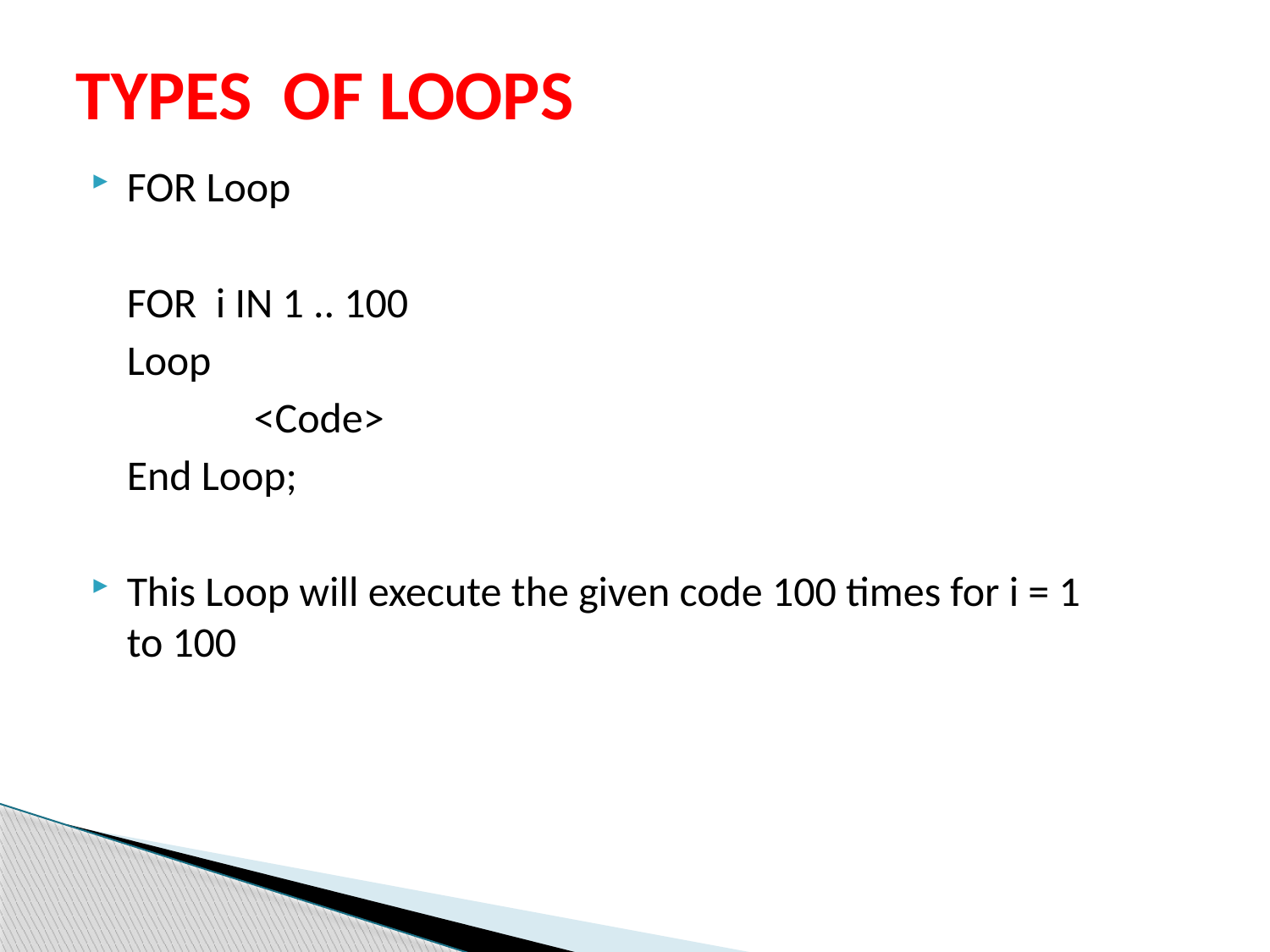

# TYPES  OF LOOPS
FOR Loop

	FOR  i IN 1 .. 100
	Loop
		<Code>
	End Loop;

This Loop will execute the given code 100 times for i = 1 to 100